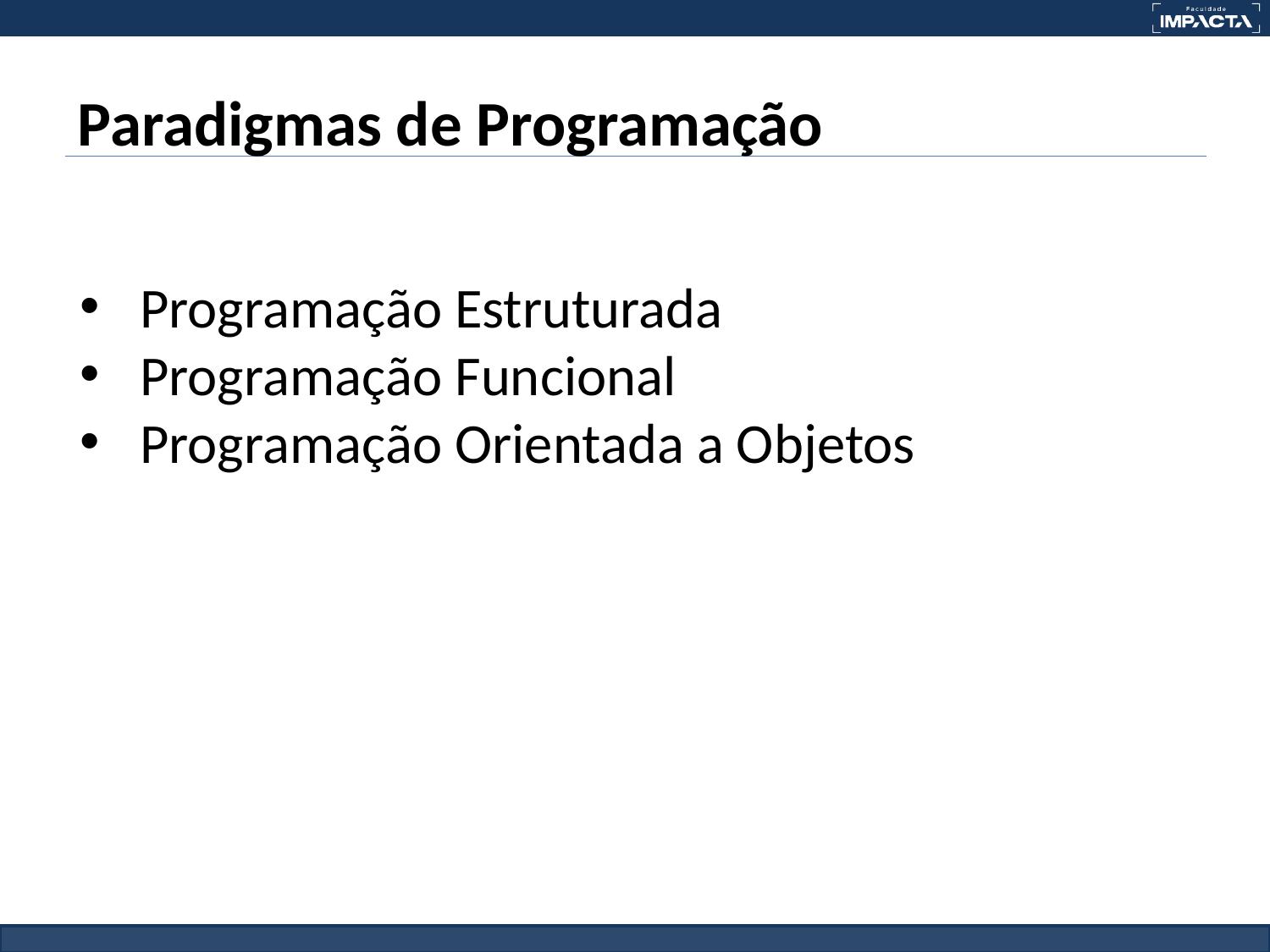

# Paradigmas de Programação

Programação Estruturada
Programação Funcional
Programação Orientada a Objetos